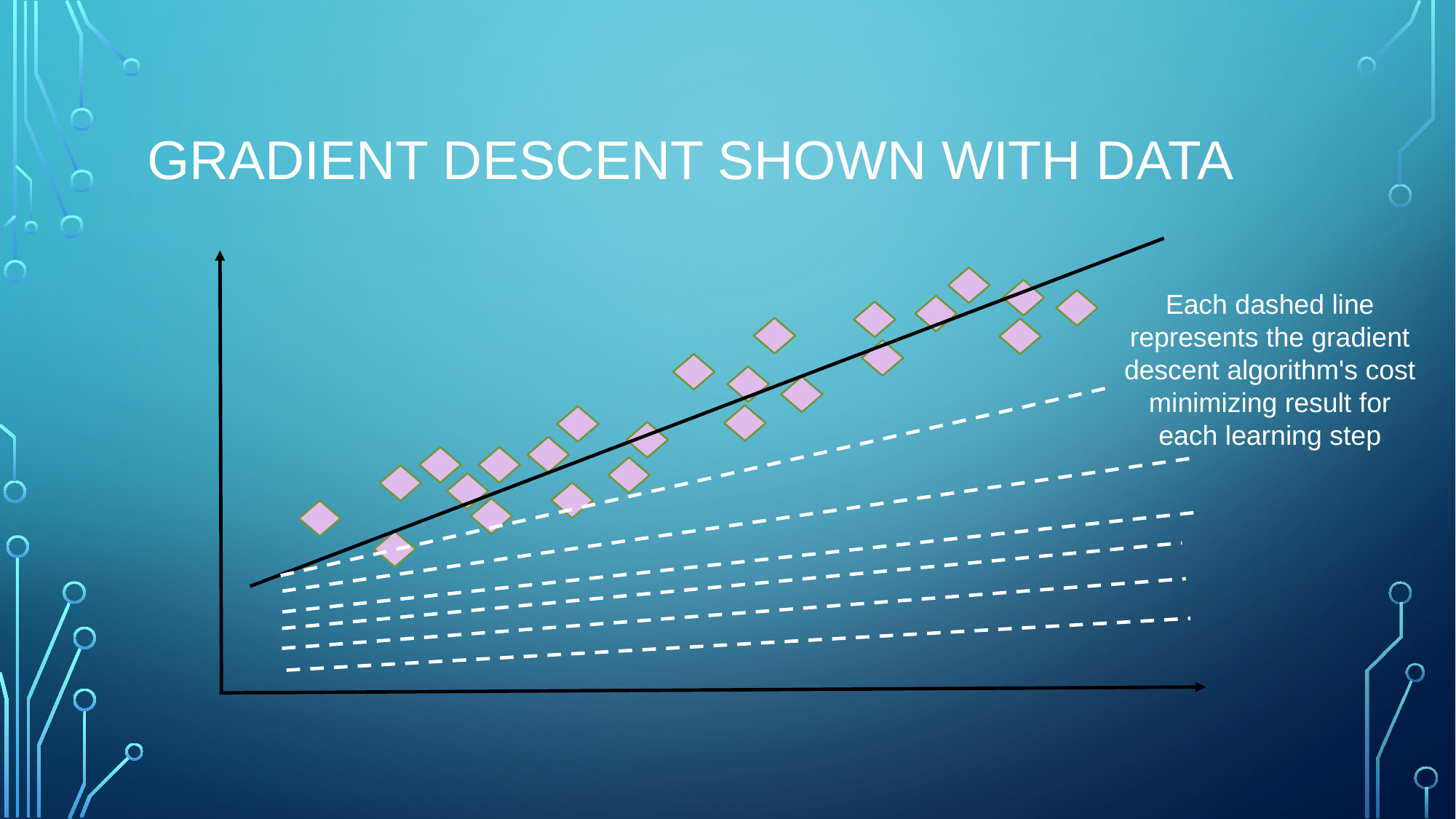

# Gradient Descent shown with data

Each dashed line represents the gradient descent algorithm's cost minimizing result for each learning step